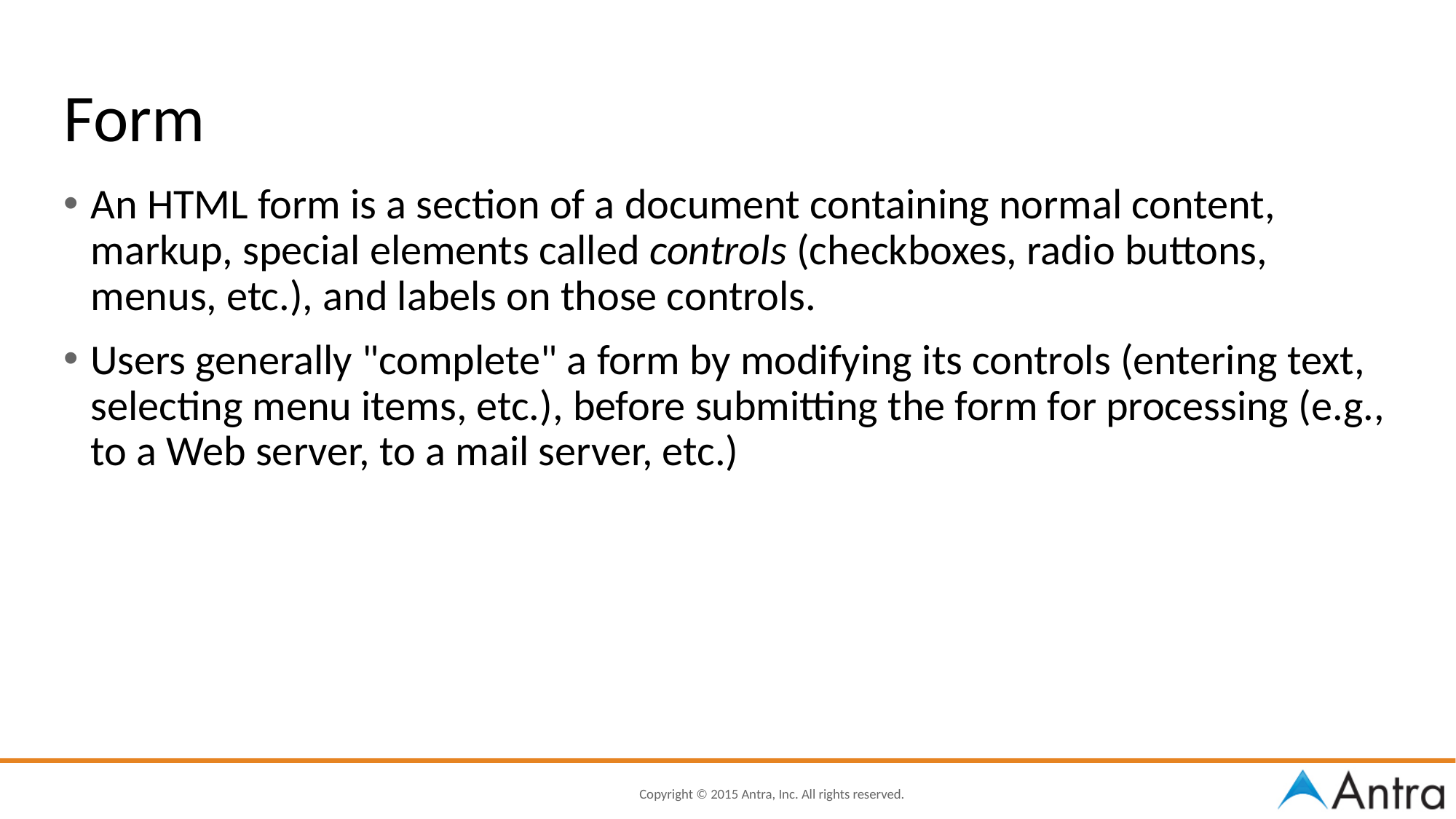

FaaDoOEngineers.com
# Form
An HTML form is a section of a document containing normal content, markup, special elements called controls (checkboxes, radio buttons, menus, etc.), and labels on those controls.
Users generally "complete" a form by modifying its controls (entering text, selecting menu items, etc.), before submitting the form for processing (e.g., to a Web server, to a mail server, etc.)
67